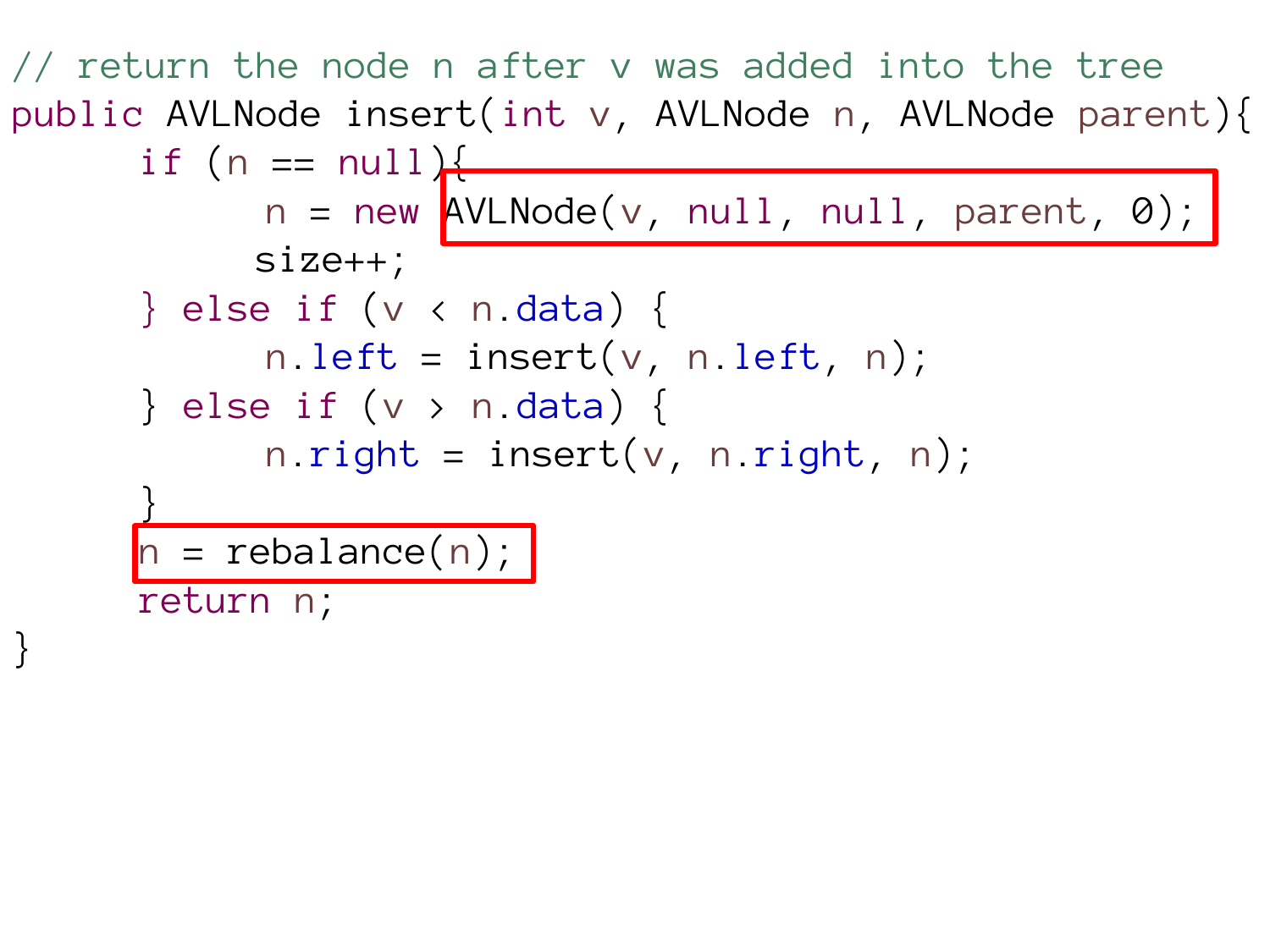

// return the node n after v was added into the tree
public AVLNode insert(int v, AVLNode n, AVLNode parent){
	if (n == null){
		n = new AVLNode(v, null, null, parent, 0);
           size++;
	} else if (v < n.data) {
		n.left = insert(v, n.left, n);
	} else if (v > n.data) {
		n.right = insert(v, n.right, n);
	}
	n = rebalance(n);
	return n;
}

23